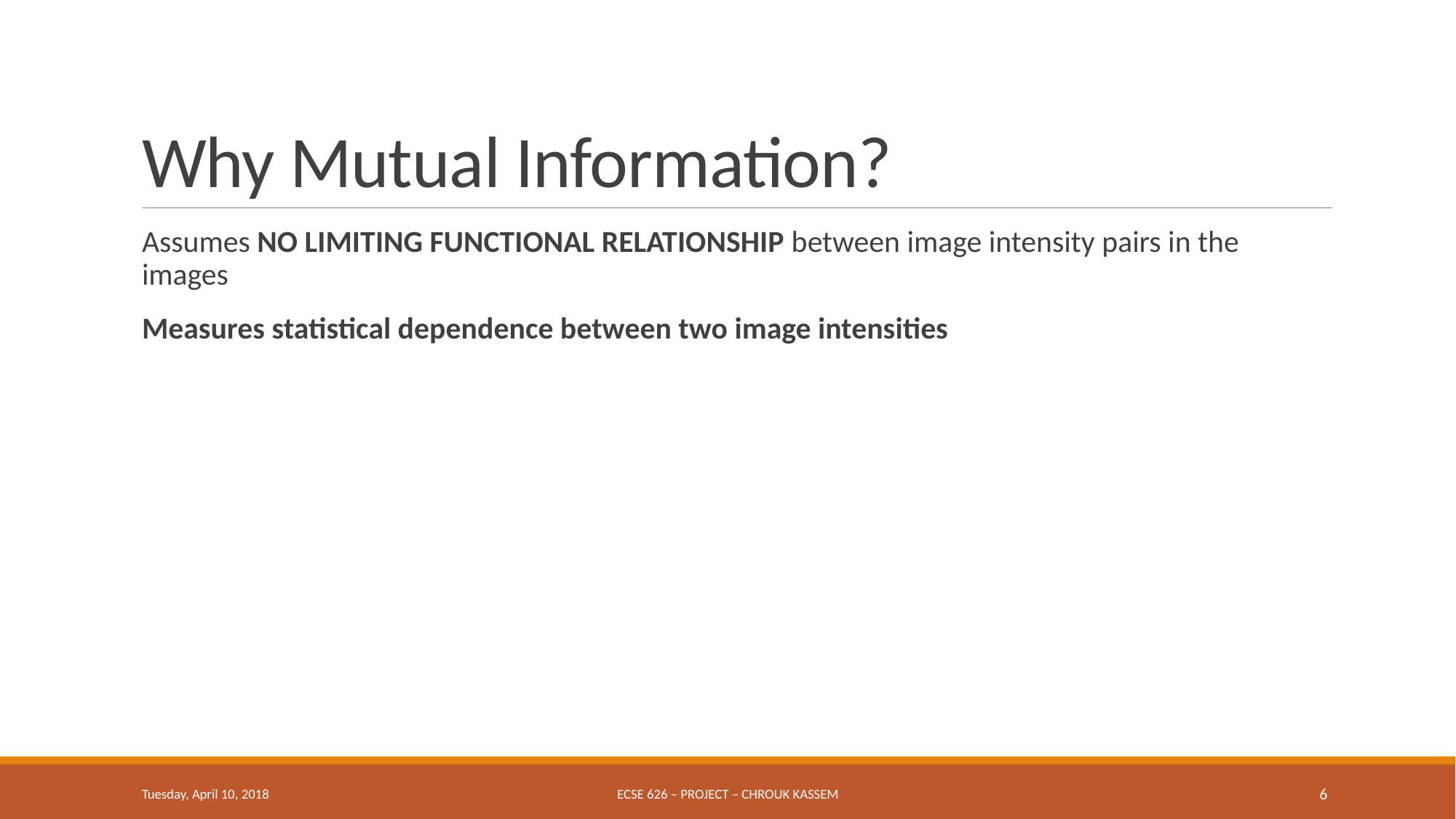

# Why Mutual Information?
Assumes NO LIMITING FUNCTIONAL RELATIONSHIP between image intensity pairs in the images
Measures statistical dependence between two image intensities
Tuesday, April 10, 2018
ECSE 626 – Project – Chrouk Kassem
6